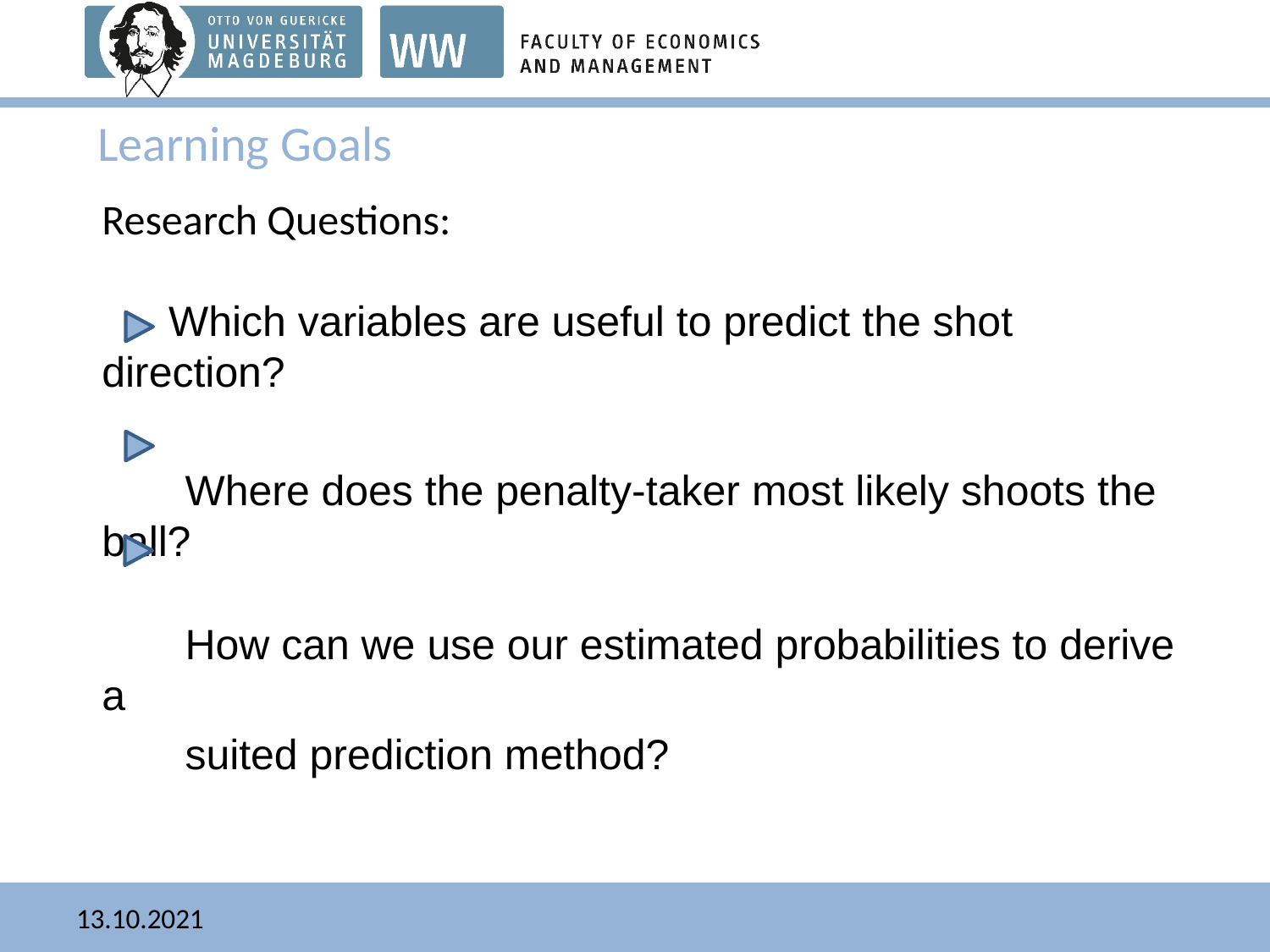

# Learning Goals
Research Questions:
       Which variables are useful to predict the shot direction?

       Where does the penalty-taker most likely shoots the ball?

       How can we use our estimated probabilities to derive a
       suited prediction method?

13.10.2021
4
Fritz Golz, Master Thesis Seminar